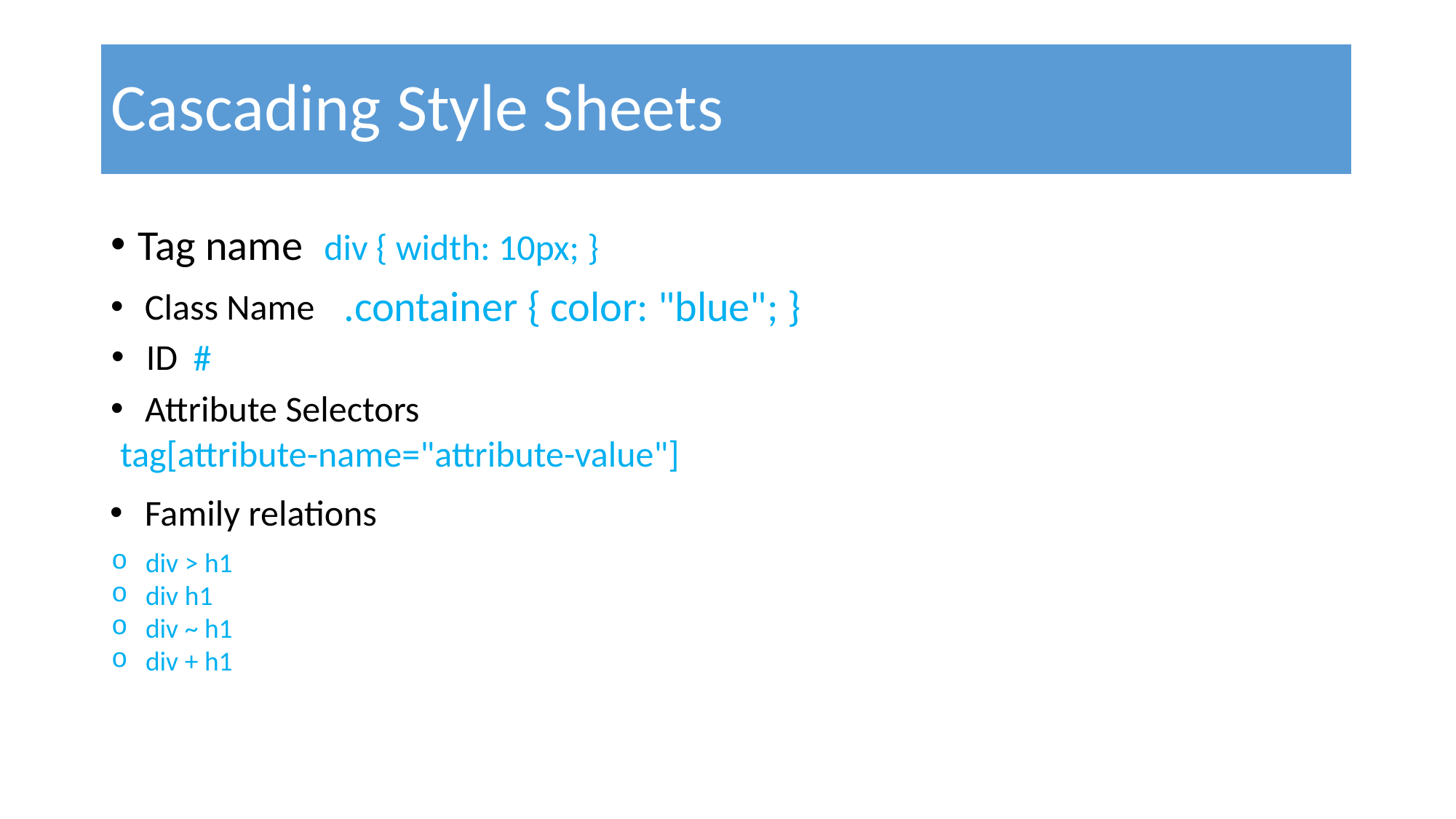

Cascading Style Sheets
Tag name

 div { width: 10px; }
.container { color: "blue"; }

Class Name
#
ID

Attribute Selectors

 tag[attribute-name="attribute-value"]
Family relations

div > h1
div h1
div ~ h1
div + h1